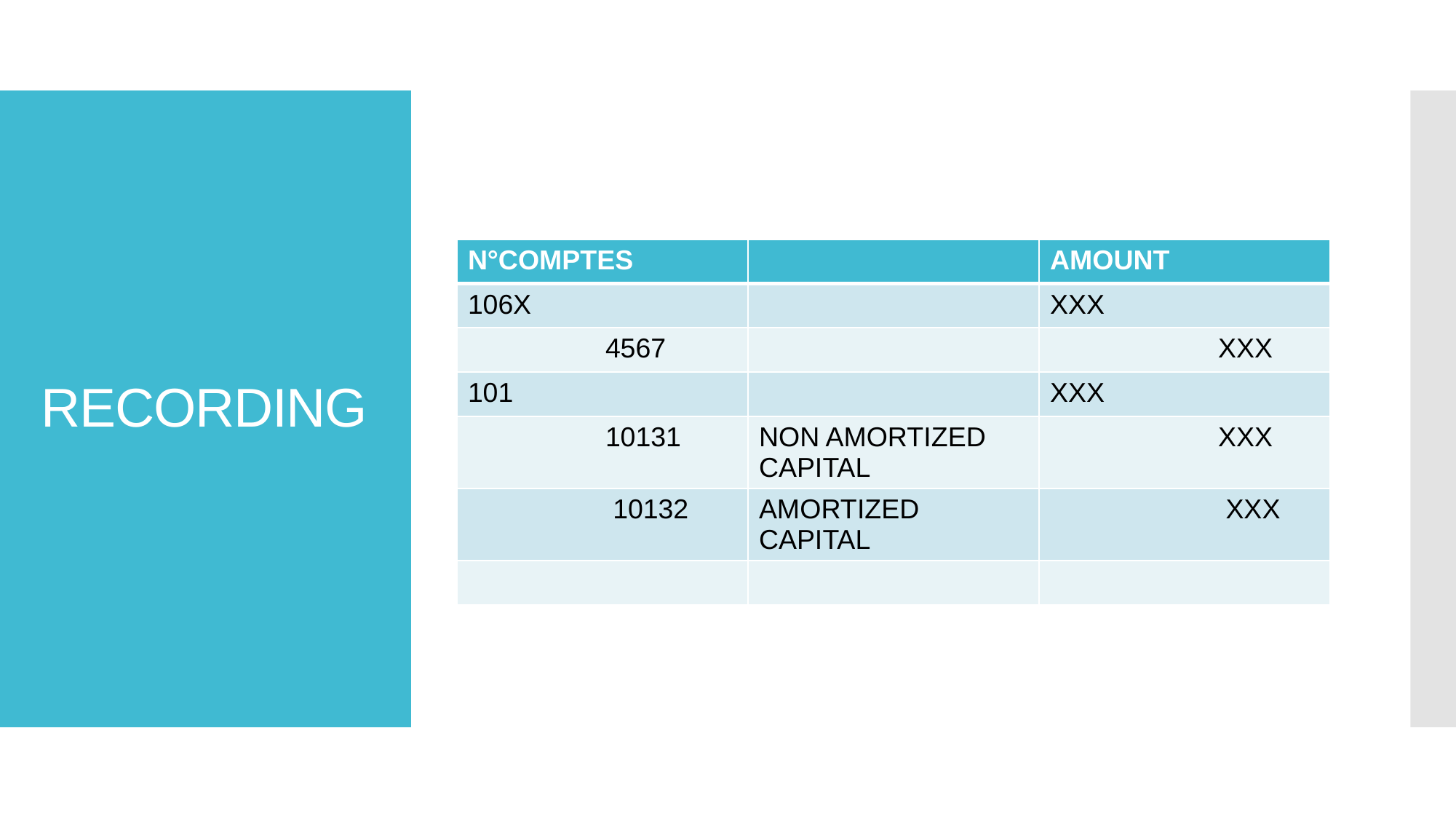

# RECORDING
| N°COMPTES |  | AMOUNT |
| --- | --- | --- |
| 106X |  | XXX |
| 4567 |  | XXX |
| 101 |  | XXX |
| 10131 | NON AMORTIZED CAPITAL | XXX |
| 10132 | AMORTIZED CAPITAL | XXX |
|  |  |  |